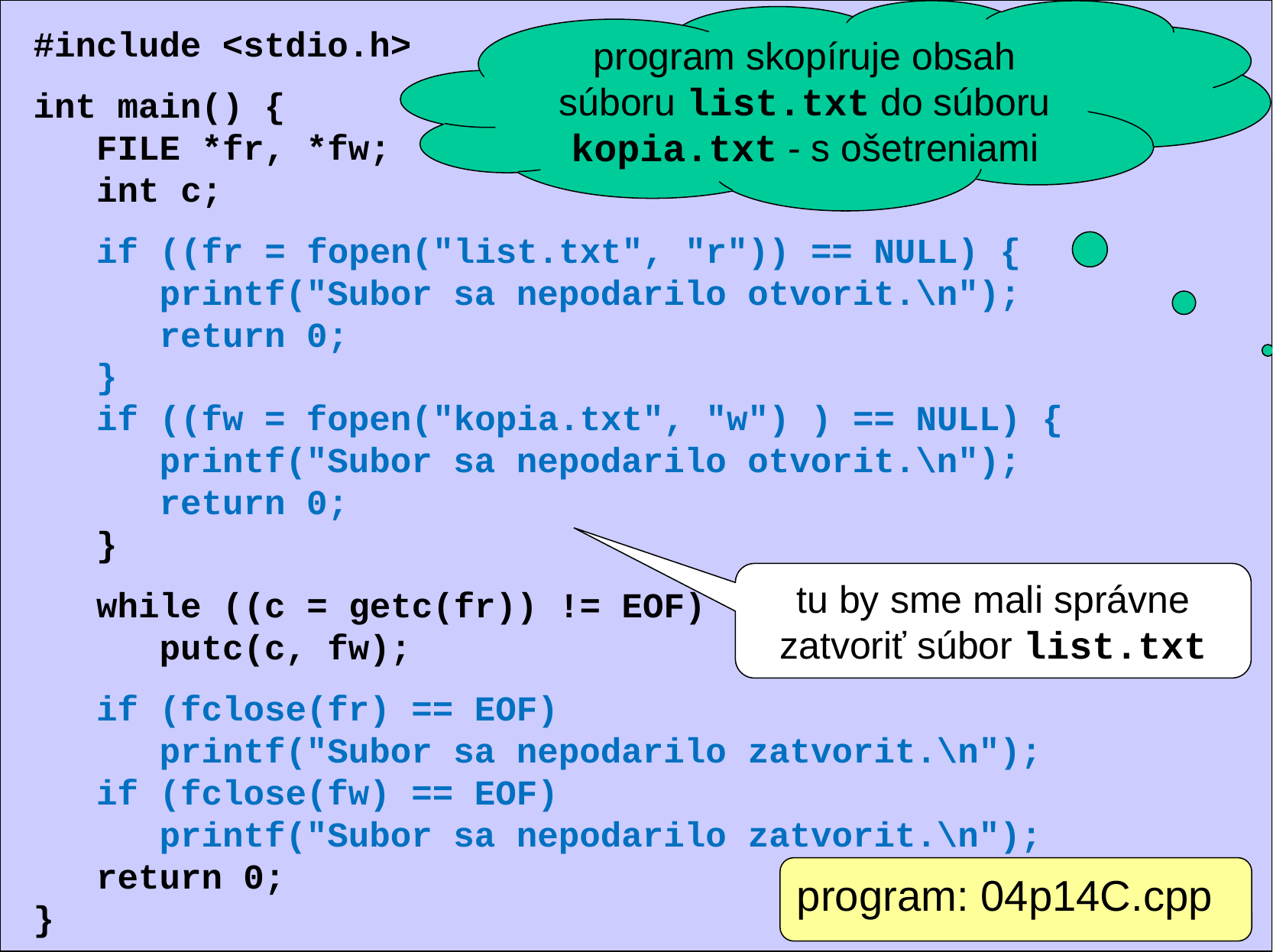

program skopíruje obsah súboru list.txt do súboru kopia.txt - s ošetreniami
#include <stdio.h>

int main() {
   FILE *fr, *fw;
   int c;

   if ((fr = fopen("list.txt", "r")) == NULL) {
      printf("Subor sa nepodarilo otvorit.\n");
      return 0;
   }
   if ((fw = fopen("kopia.txt", "w") ) == NULL) {
      printf("Subor sa nepodarilo otvorit.\n");
      return 0;
   }

   while ((c = getc(fr)) != EOF)
      putc(c, fw);

   if (fclose(fr) == EOF)
      printf("Subor sa nepodarilo zatvorit.\n");
   if (fclose(fw) == EOF)
      printf("Subor sa nepodarilo zatvorit.\n");
   return 0;
}
tu by sme mali správne zatvoriť súbor list.txt
program: 04p14C.cpp